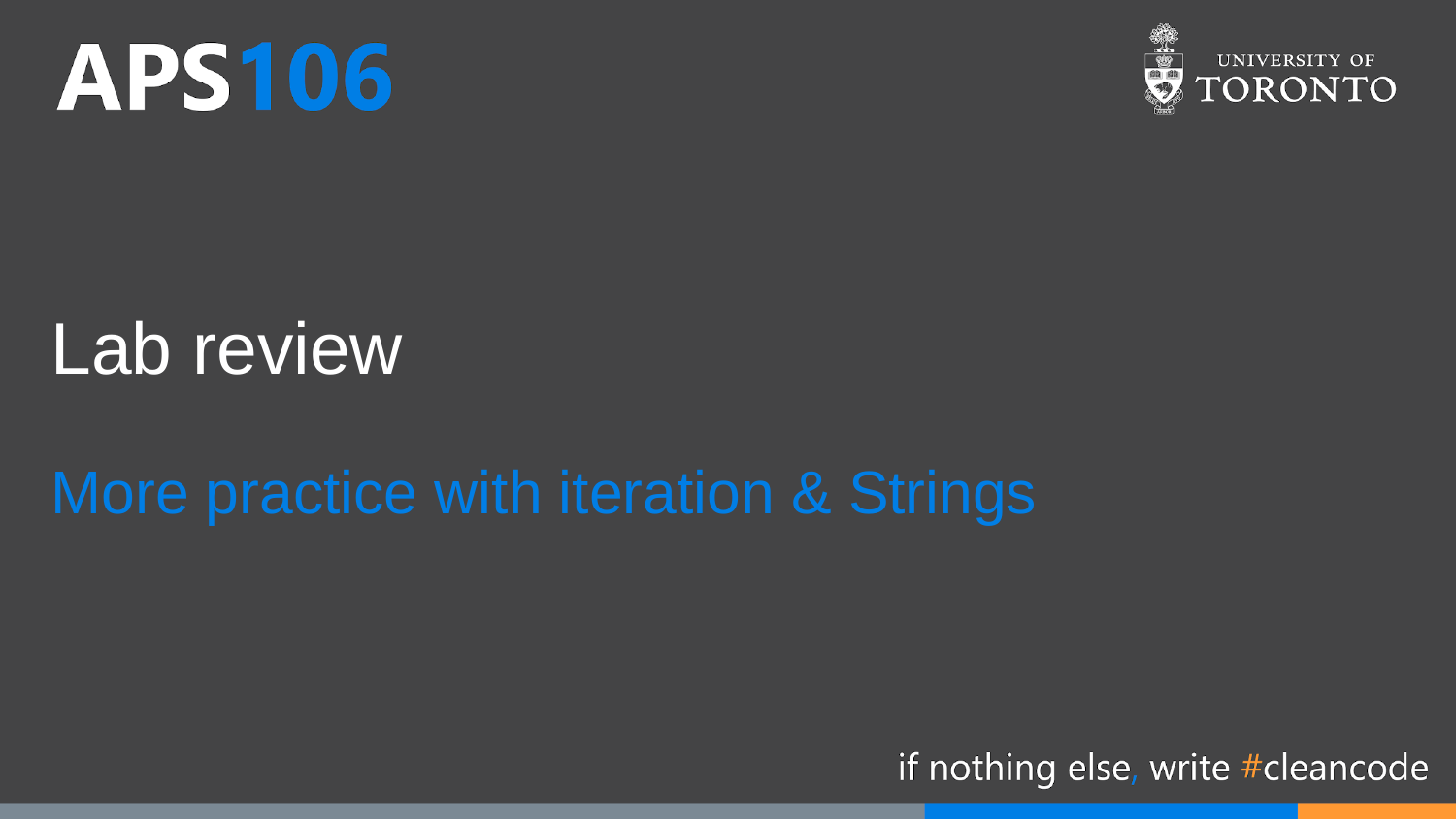

# Lab review
More practice with iteration & Strings